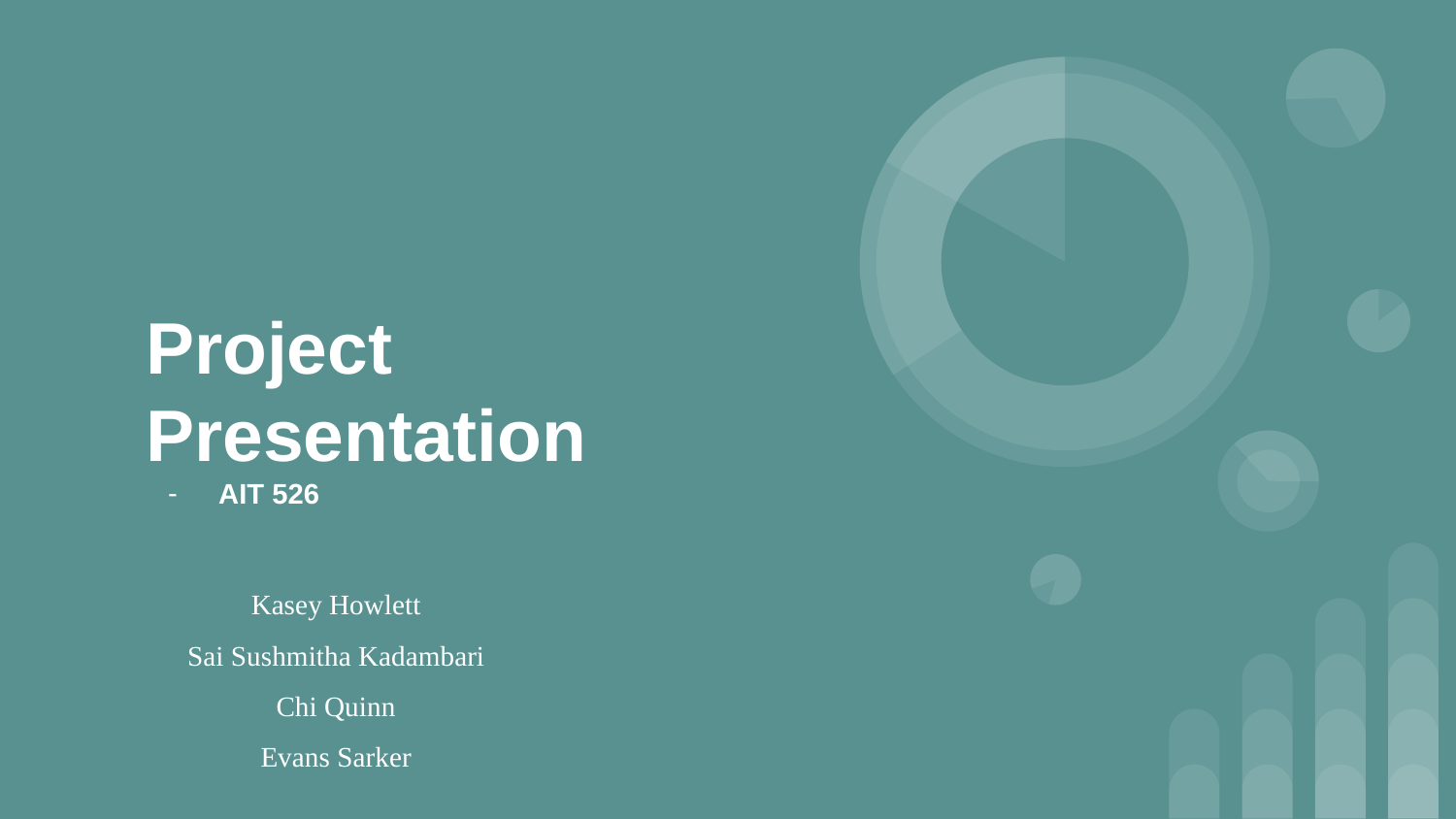

# Project Presentation
AIT 526
Kasey Howlett
Sai Sushmitha Kadambari
Chi Quinn
Evans Sarker